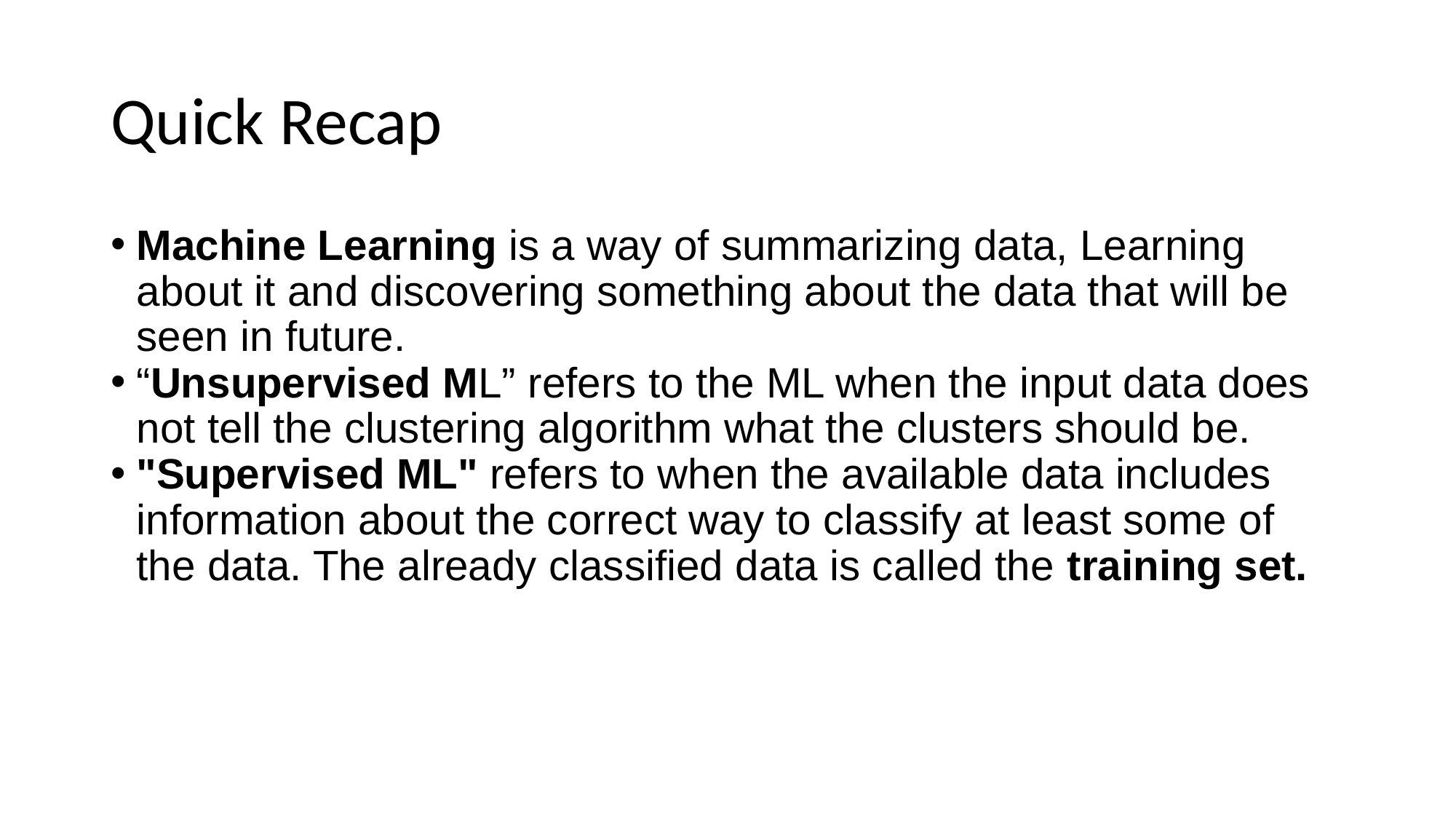

Quick Recap
Machine Learning is a way of summarizing data, Learning about it and discovering something about the data that will be seen in future.
“Unsupervised ML” refers to the ML when the input data does not tell the clustering algorithm what the clusters should be.
"Supervised ML" refers to when the available data includes information about the correct way to classify at least some of the data. The already classified data is called the training set.